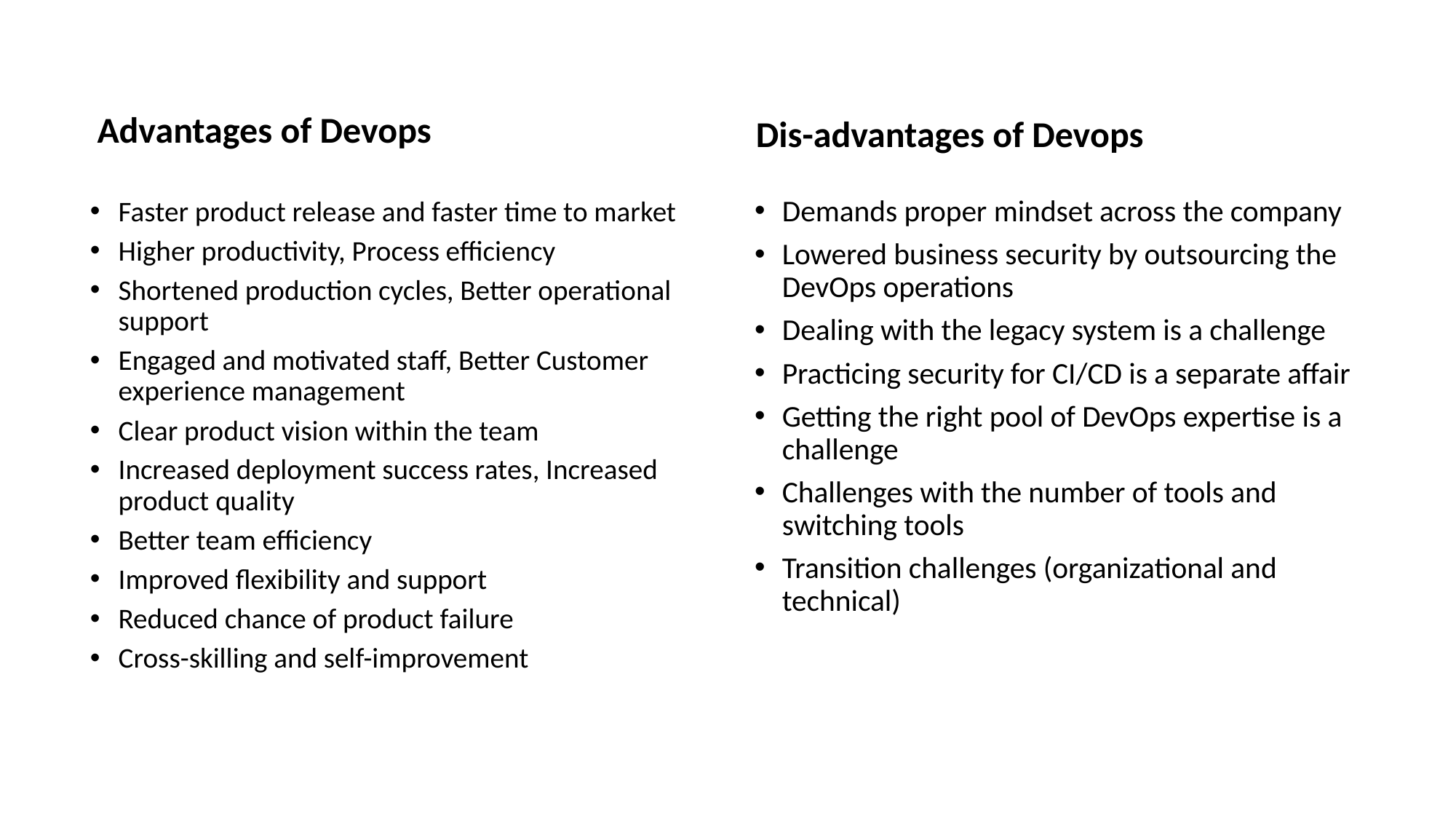

Advantages of Devops
Dis-advantages of Devops
Demands proper mindset across the company
Lowered business security by outsourcing the DevOps operations
Dealing with the legacy system is a challenge
Practicing security for CI/CD is a separate affair
Getting the right pool of DevOps expertise is a challenge
Challenges with the number of tools and switching tools
Transition challenges (organizational and technical)

Faster product release and faster time to market
Higher productivity, Process efficiency
Shortened production cycles, Better operational support
Engaged and motivated staff, Better Customer experience management
Clear product vision within the team
Increased deployment success rates, Increased product quality
Better team efficiency
Improved flexibility and support
Reduced chance of product failure
Cross-skilling and self-improvement